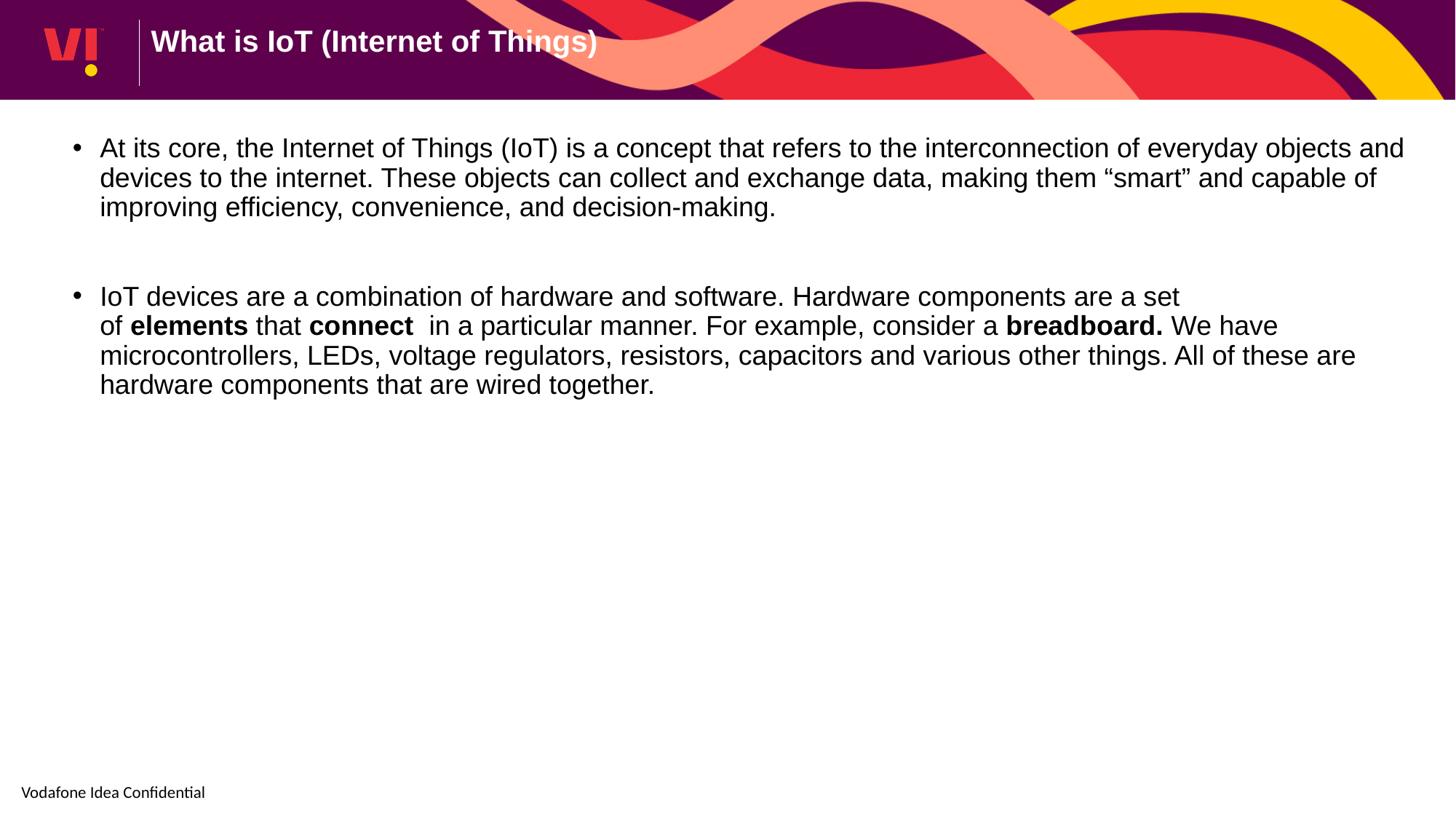

What is IoT (Internet of Things)
At its core, the Internet of Things (IoT) is a concept that refers to the interconnection of everyday objects and devices to the internet. These objects can collect and exchange data, making them “smart” and capable of improving efficiency, convenience, and decision-making.

IoT devices are a combination of hardware and software. Hardware components are a set of elements that connect  in a particular manner. For example, consider a breadboard. We have microcontrollers, LEDs, voltage regulators, resistors, capacitors and various other things. All of these are hardware components that are wired together.